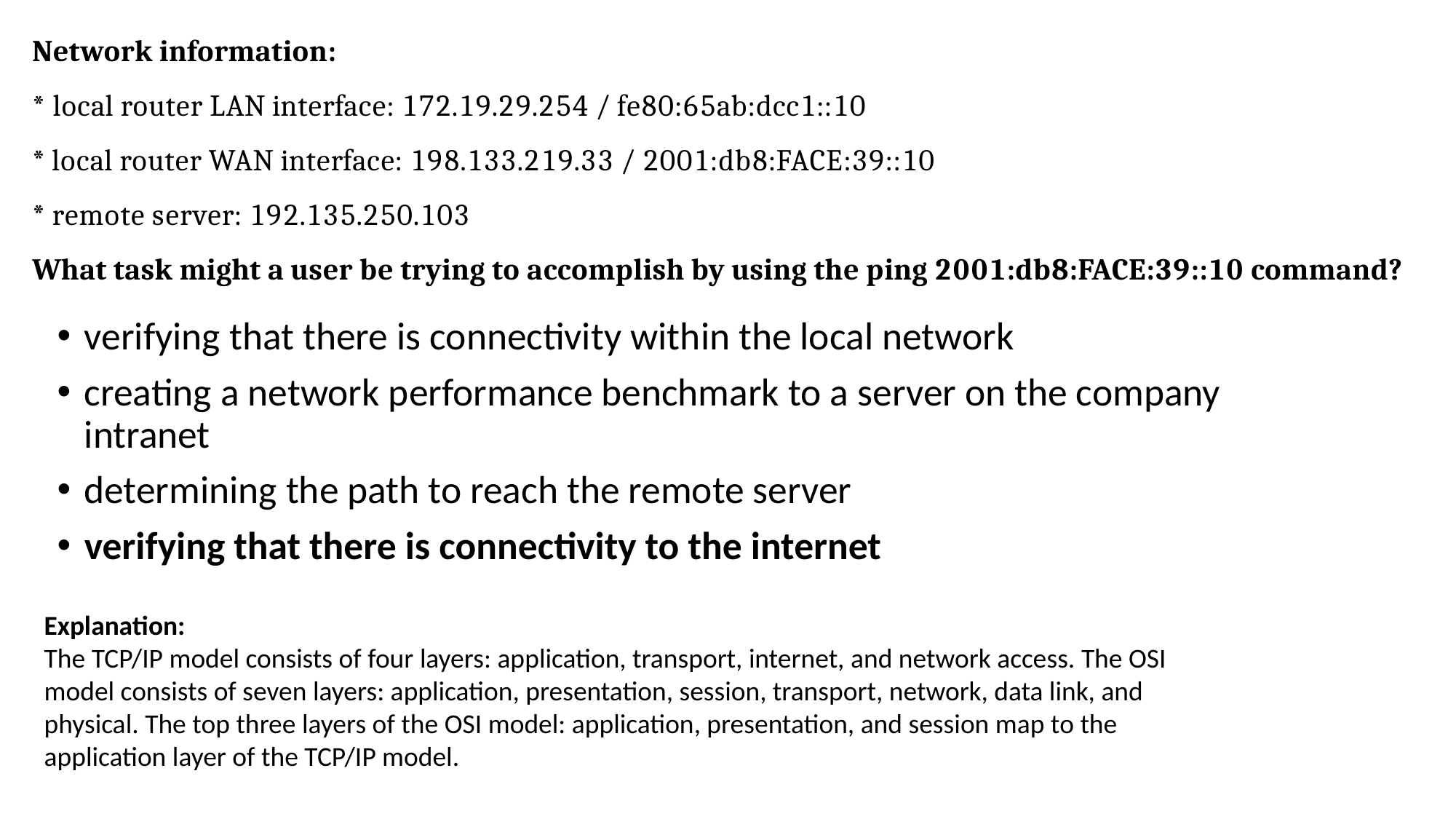

# Network information: * local router LAN interface: 172.19.29.254 / fe80:65ab:dcc1::10 * local router WAN interface: 198.133.219.33 / 2001:db8:FACE:39::10 * remote server: 192.135.250.103 What task might a user be trying to accomplish by using the ping 2001:db8:FACE:39::10 command?
verifying that there is connectivity within the local network
creating a network performance benchmark to a server on the company intranet
determining the path to reach the remote server
verifying that there is connectivity to the internet
Explanation: 
The TCP/IP model consists of four layers: application, transport, internet, and network access. The OSI model consists of seven layers: application, presentation, session, transport, network, data link, and physical. The top three layers of the OSI model: application, presentation, and session map to the application layer of the TCP/IP model.